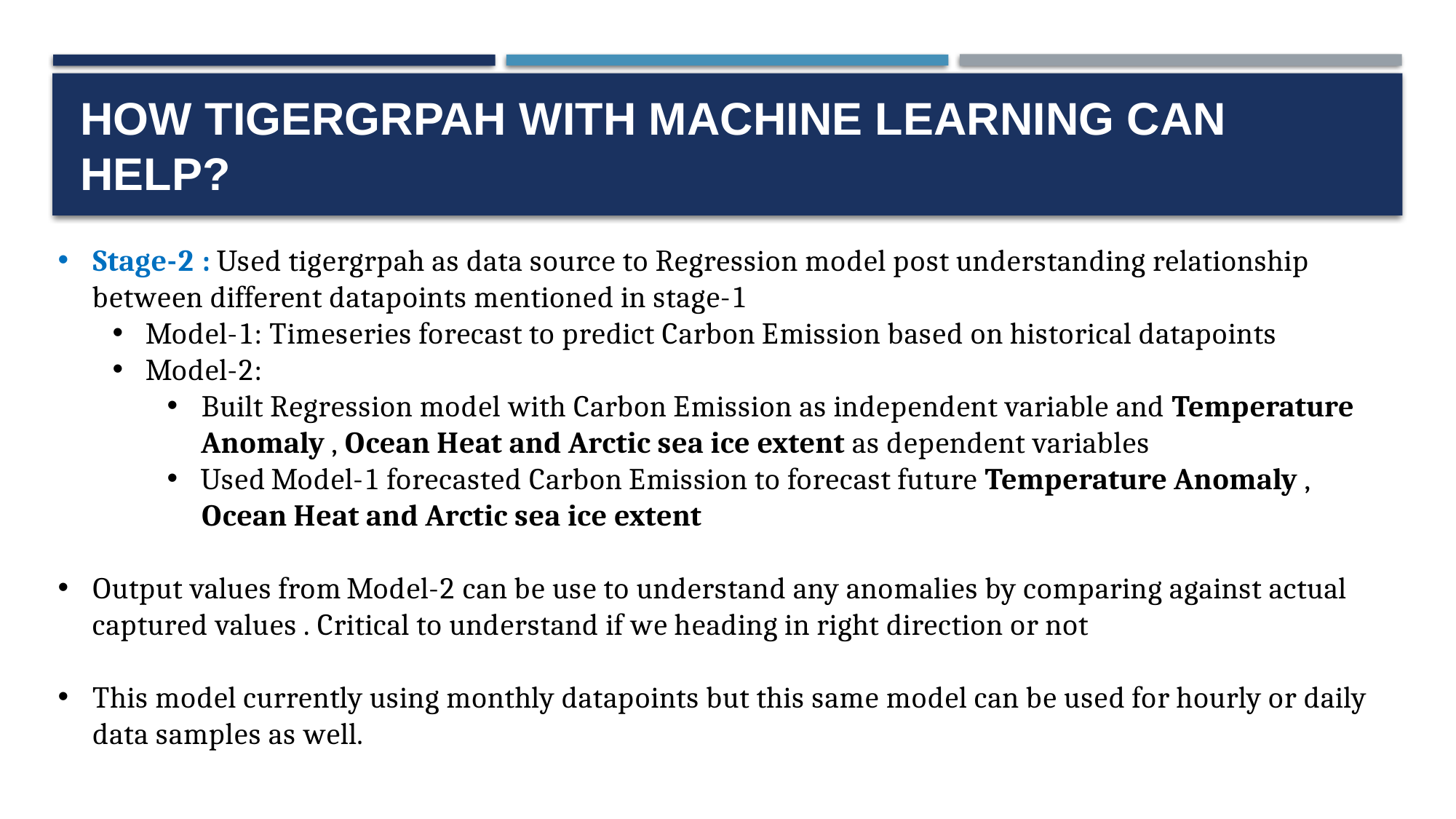

# How tigergrpah with machine learning can help?
Stage-2 : Used tigergrpah as data source to Regression model post understanding relationship between different datapoints mentioned in stage-1
Model-1: Timeseries forecast to predict Carbon Emission based on historical datapoints
Model-2:
Built Regression model with Carbon Emission as independent variable and Temperature Anomaly , Ocean Heat and Arctic sea ice extent as dependent variables
Used Model-1 forecasted Carbon Emission to forecast future Temperature Anomaly , Ocean Heat and Arctic sea ice extent

Output values from Model-2 can be use to understand any anomalies by comparing against actual captured values . Critical to understand if we heading in right direction or not

This model currently using monthly datapoints but this same model can be used for hourly or daily data samples as well.